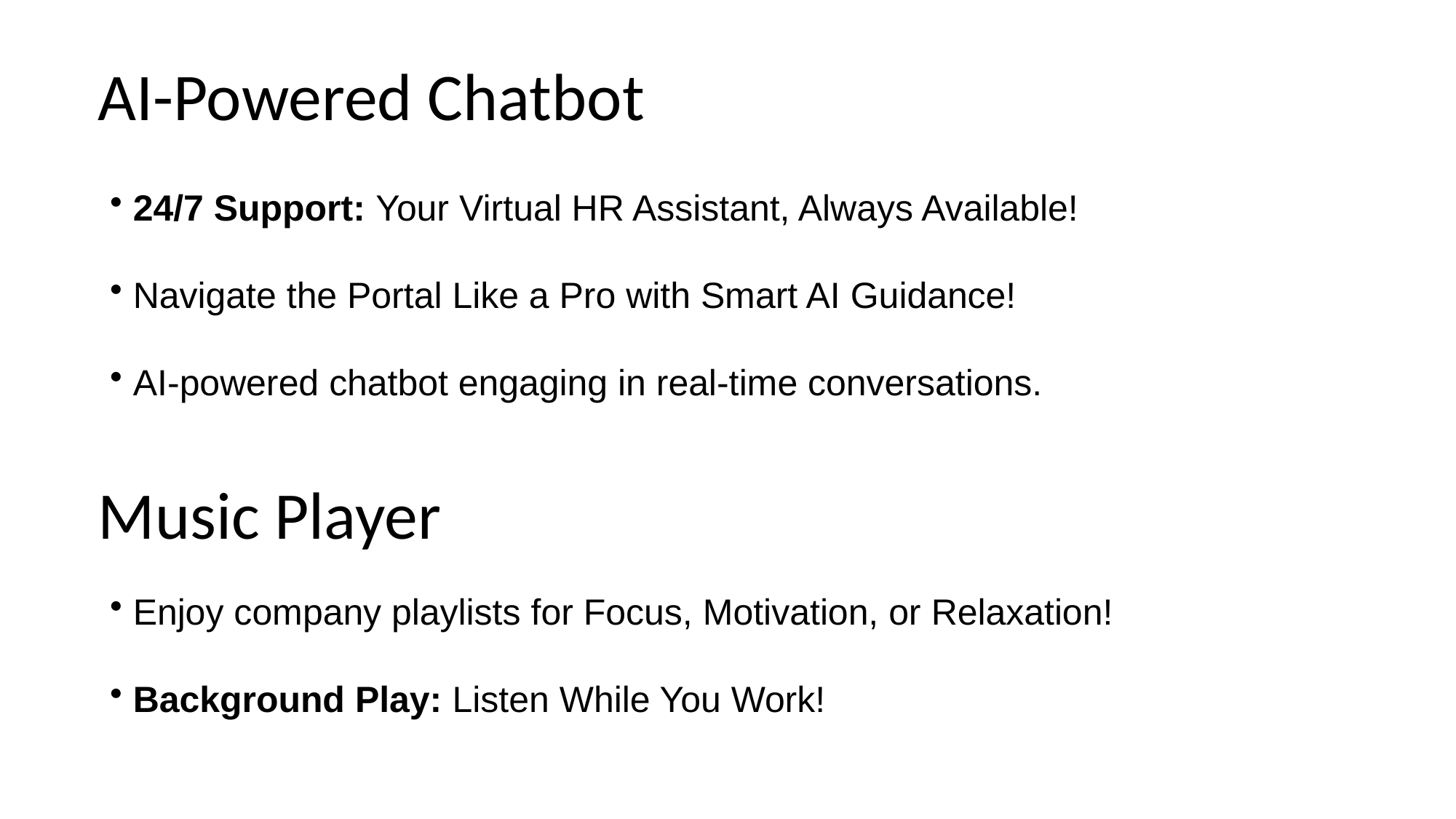

# AI-Powered Chatbot
 24/7 Support: Your Virtual HR Assistant, Always Available!

 Navigate the Portal Like a Pro with Smart AI Guidance!

 AI-powered chatbot engaging in real-time conversations.
Music Player
 Enjoy company playlists for Focus, Motivation, or Relaxation!

 Background Play: Listen While You Work!